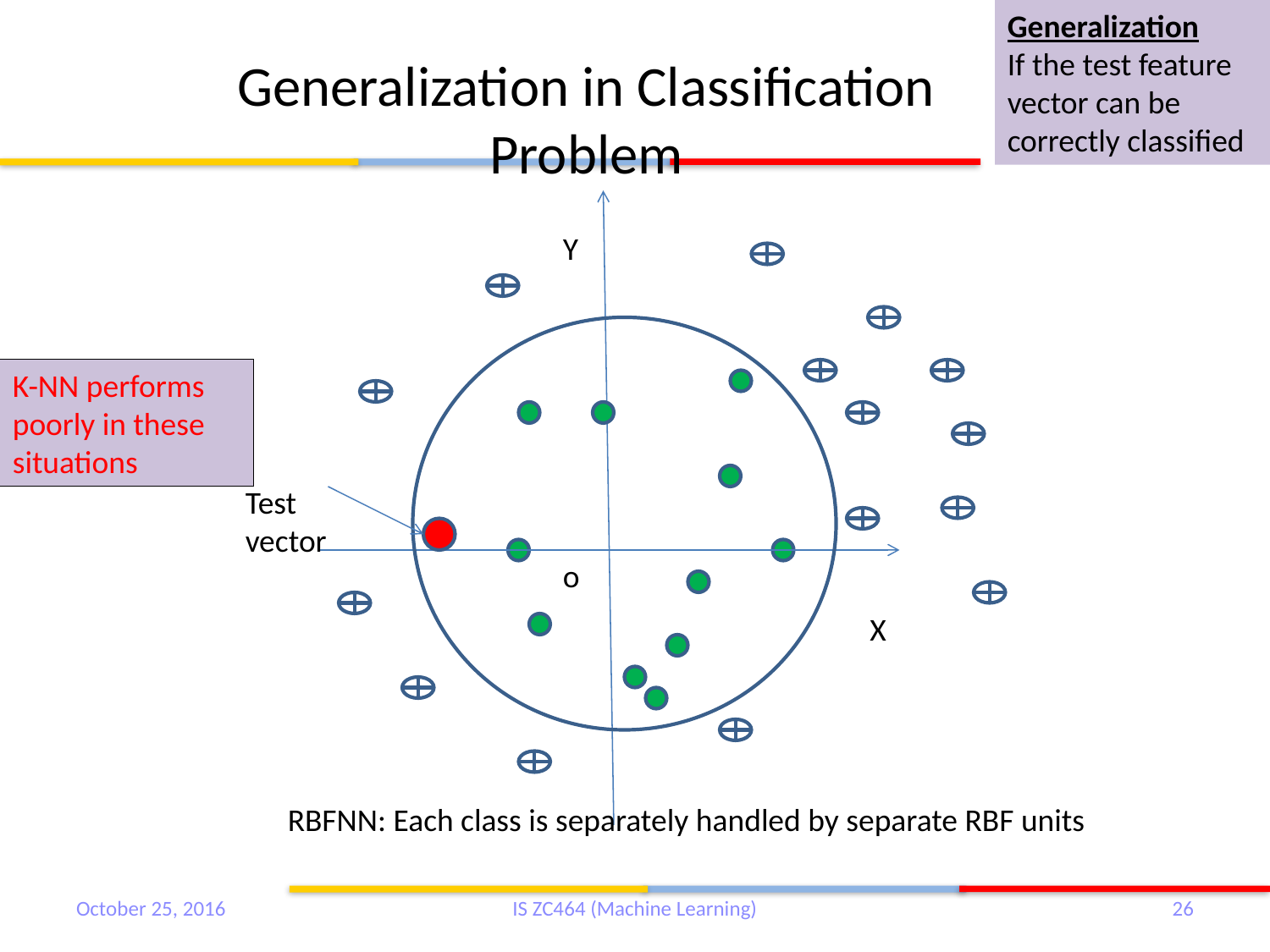

Generalization
If the test feature vector can be correctly classified
# Generalization in Classification Problem
Y

K-NN performs poorly in these situations

Test vector

o

X

RBFNN: Each class is separately handled by separate RBF units
October 25, 2016
IS ZC464 (Machine Learning)
26